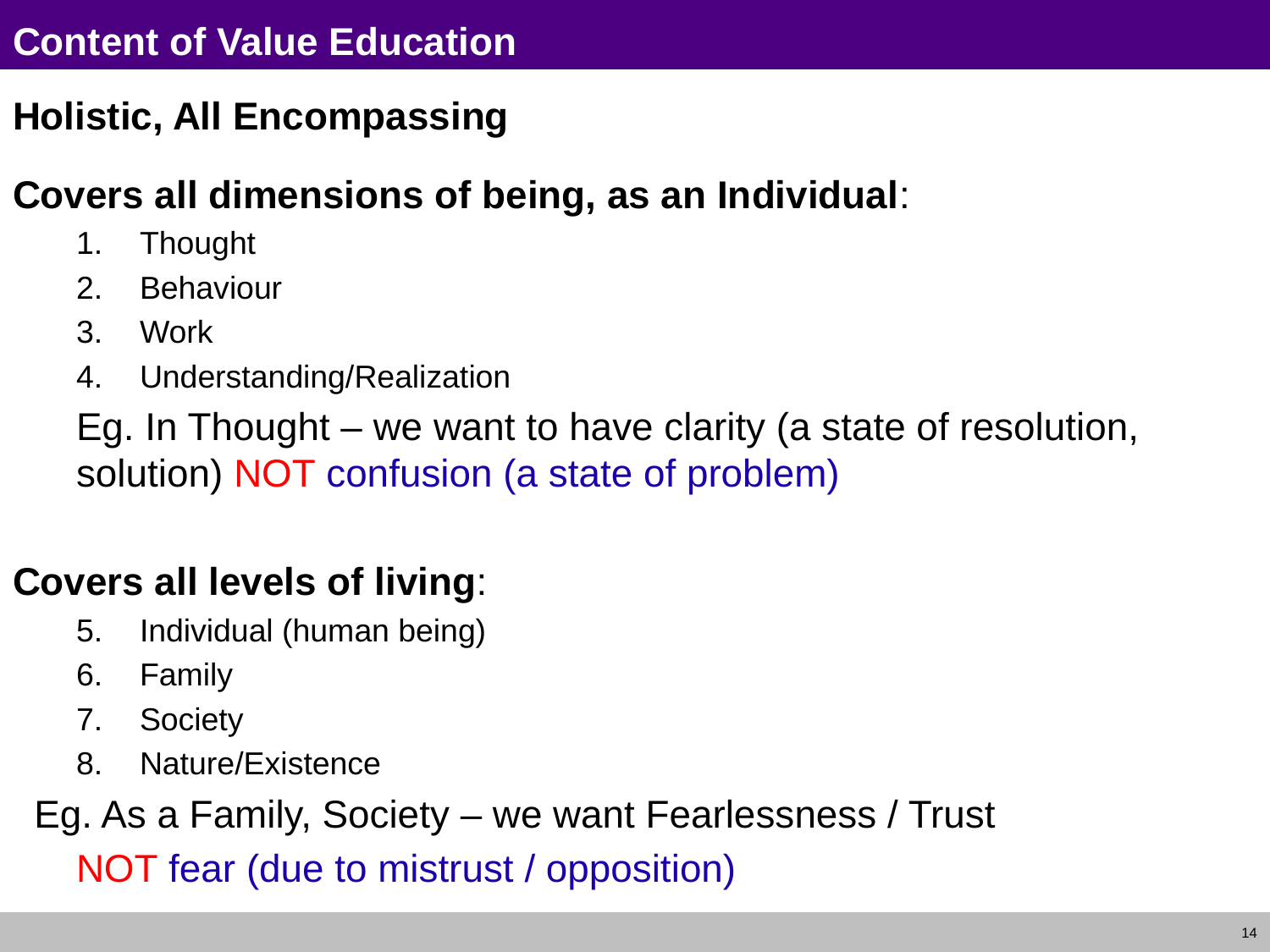

# Content of Value Education
Holistic, All Encompassing

Covers all dimensions of being, as an Individual:
Thought
Behaviour
Work
Understanding/Realization
	Eg. In Thought – we want to have clarity (a state of resolution, solution) NOT confusion (a state of problem)

Covers all levels of living:
Individual (human being)
Family
Society
Nature/Existence
  Eg. As a Family, Society – we want Fearlessness / Trust
	NOT fear (due to mistrust / opposition)